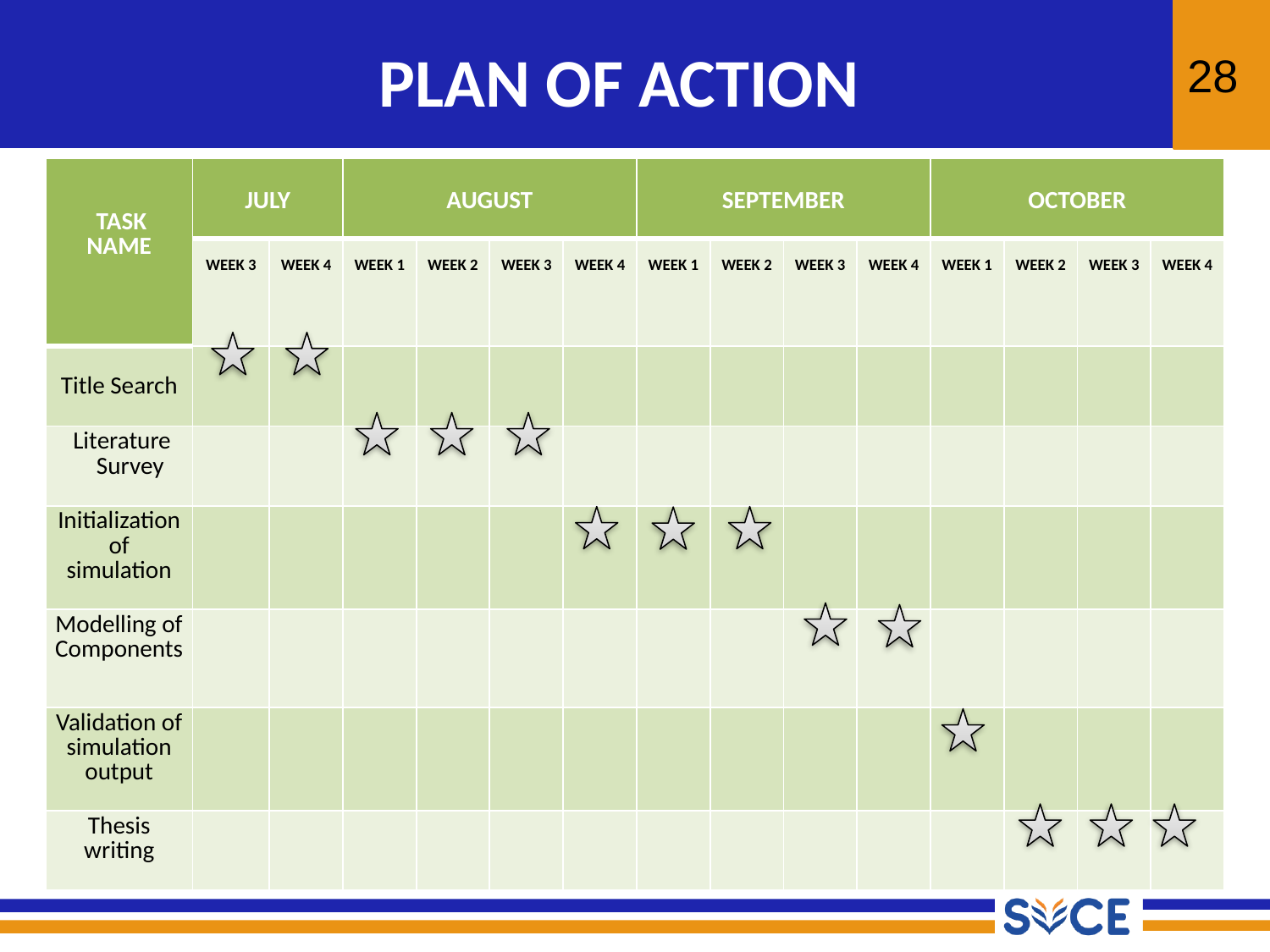

28
# PLAN OF ACTION
| TASK NAME | JULY |  | AUGUST |  |  |  | SEPTEMBER |  |  |  | OCTOBER |  |  |  |
| --- | --- | --- | --- | --- | --- | --- | --- | --- | --- | --- | --- | --- | --- | --- |
|  | WEEK 3 | WEEK 4 | WEEK 1 | WEEK 2 | WEEK 3 | WEEK 4 | WEEK 1 | WEEK 2 | WEEK 3 | WEEK 4 | WEEK 1 | WEEK 2 | WEEK 3 | WEEK 4 |
| Title Search |  |  |  |  |  |  |  |  |  |  |  |  |  |  |
| Literature Survey |  |  |  |  |  |  |  |  |  |  |  |  |  |  |
| Initialization of simulation |  |  |  |  |  |  |  |  |  |  |  |  |  |  |
| Modelling of Components |  |  |  |  |  |  |  |  |  |  |  |  |  |  |
| Validation of simulation output |  |  |  |  |  |  |  |  |  |  |  |  |  |  |
| Thesis writing |  |  |  |  |  |  |  |  |  |  |  |  |  |  |